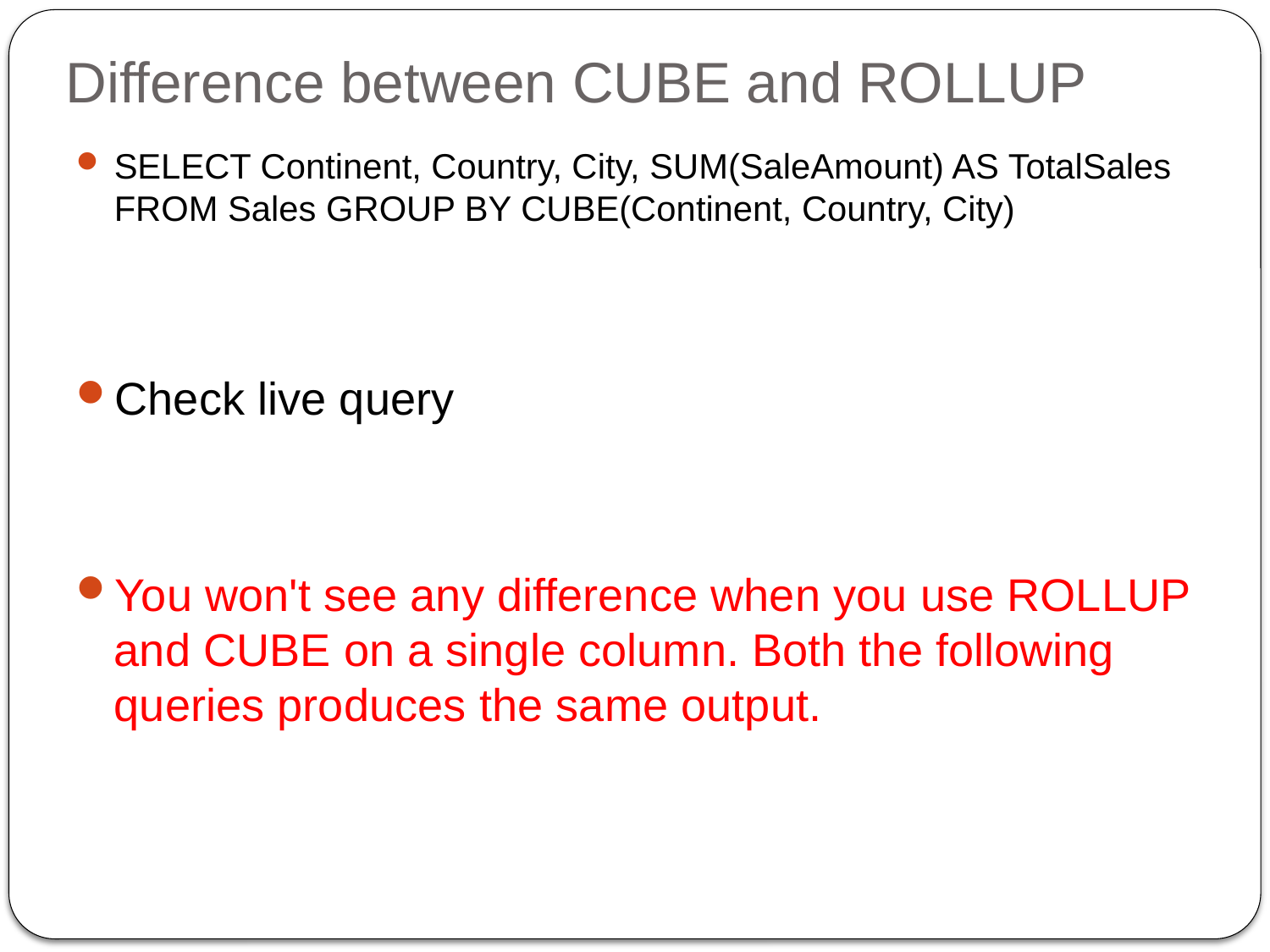

# Difference between CUBE and ROLLUP
SELECT Continent, Country, City, SUM(SaleAmount) AS TotalSales FROM Sales GROUP BY CUBE(Continent, Country, City)

Check live query

You won't see any difference when you use ROLLUP and CUBE on a single column. Both the following queries produces the same output.